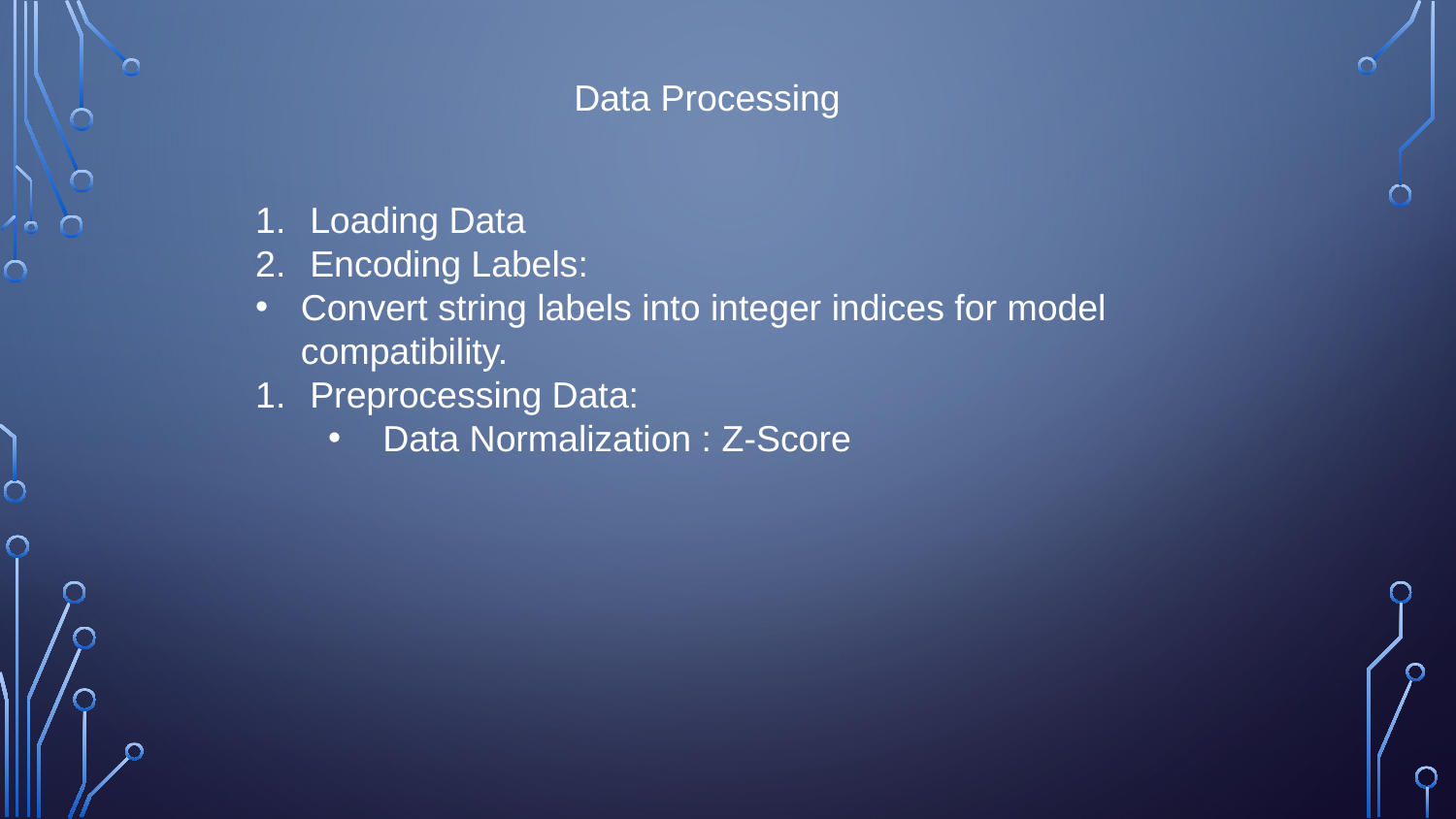

Data Processing
Loading Data
Encoding Labels:
Convert string labels into integer indices for model compatibility.
Preprocessing Data:
Data Normalization : Z-Score